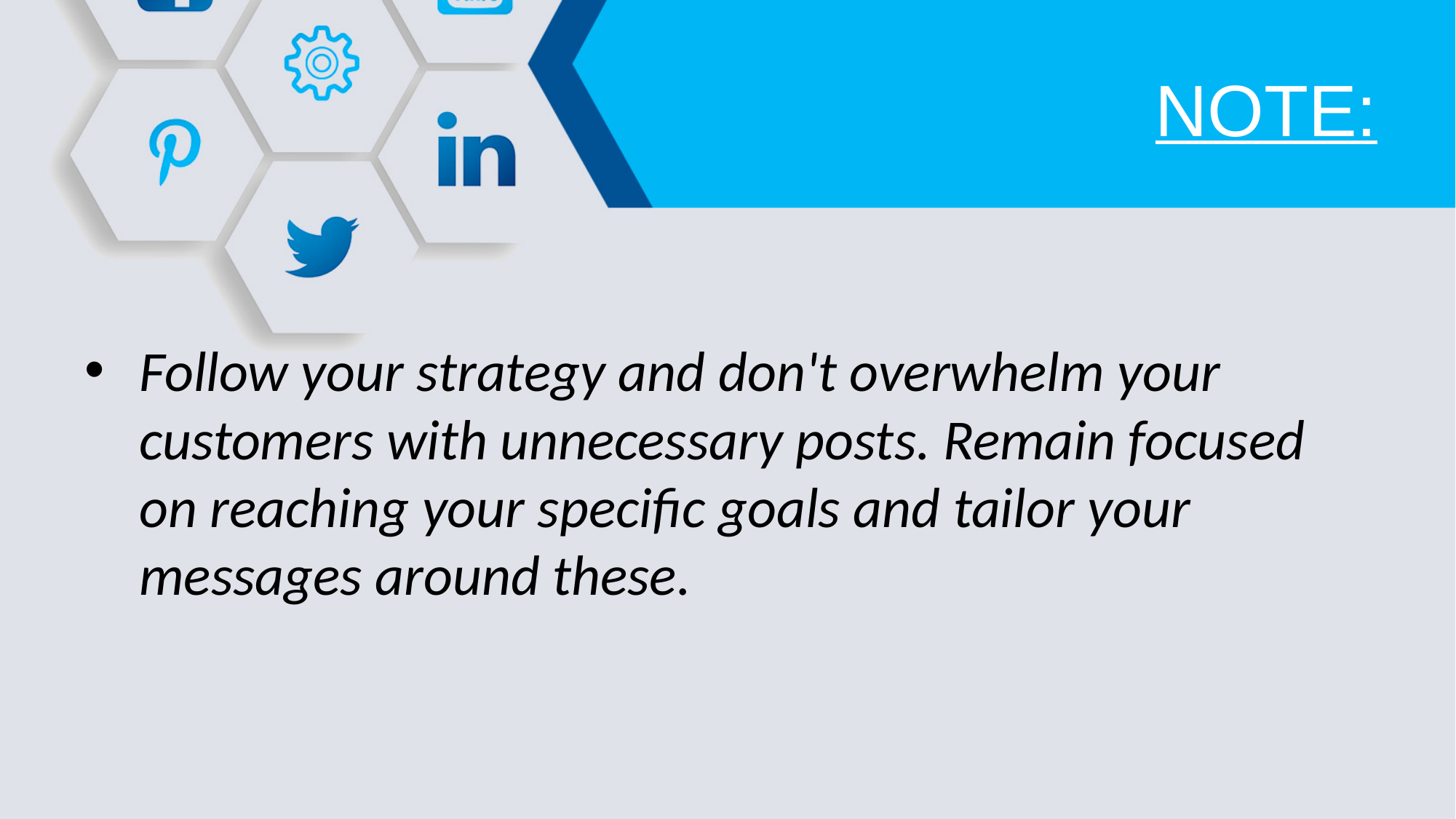

# NOTE:
Follow your strategy and don't overwhelm your customers with unnecessary posts. Remain focused on reaching your specific goals and tailor your messages around these.